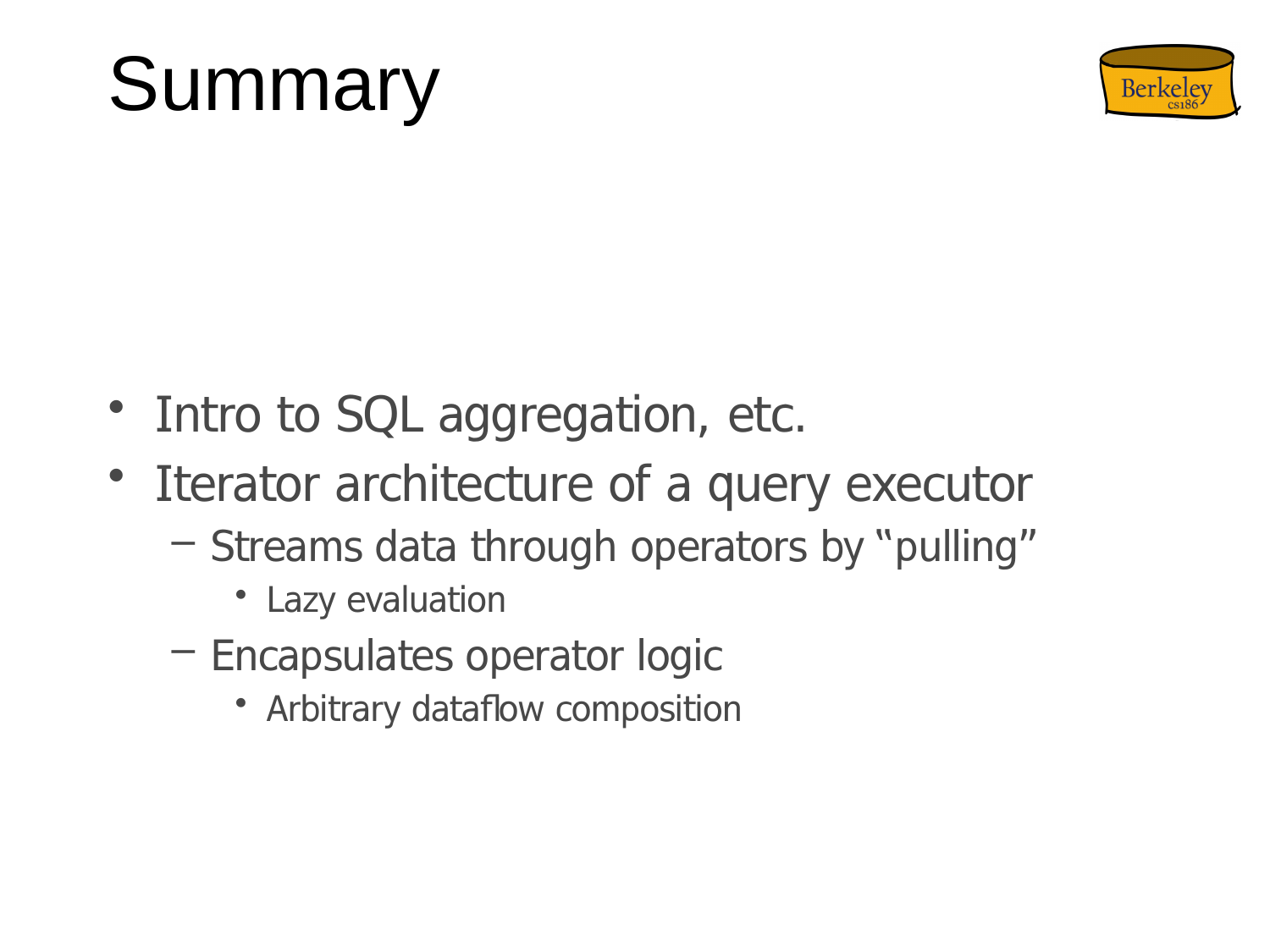

# Summary
Intro to SQL aggregation, etc.
Iterator architecture of a query executor
Streams data through operators by “pulling”
Lazy evaluation
Encapsulates operator logic
Arbitrary dataflow composition